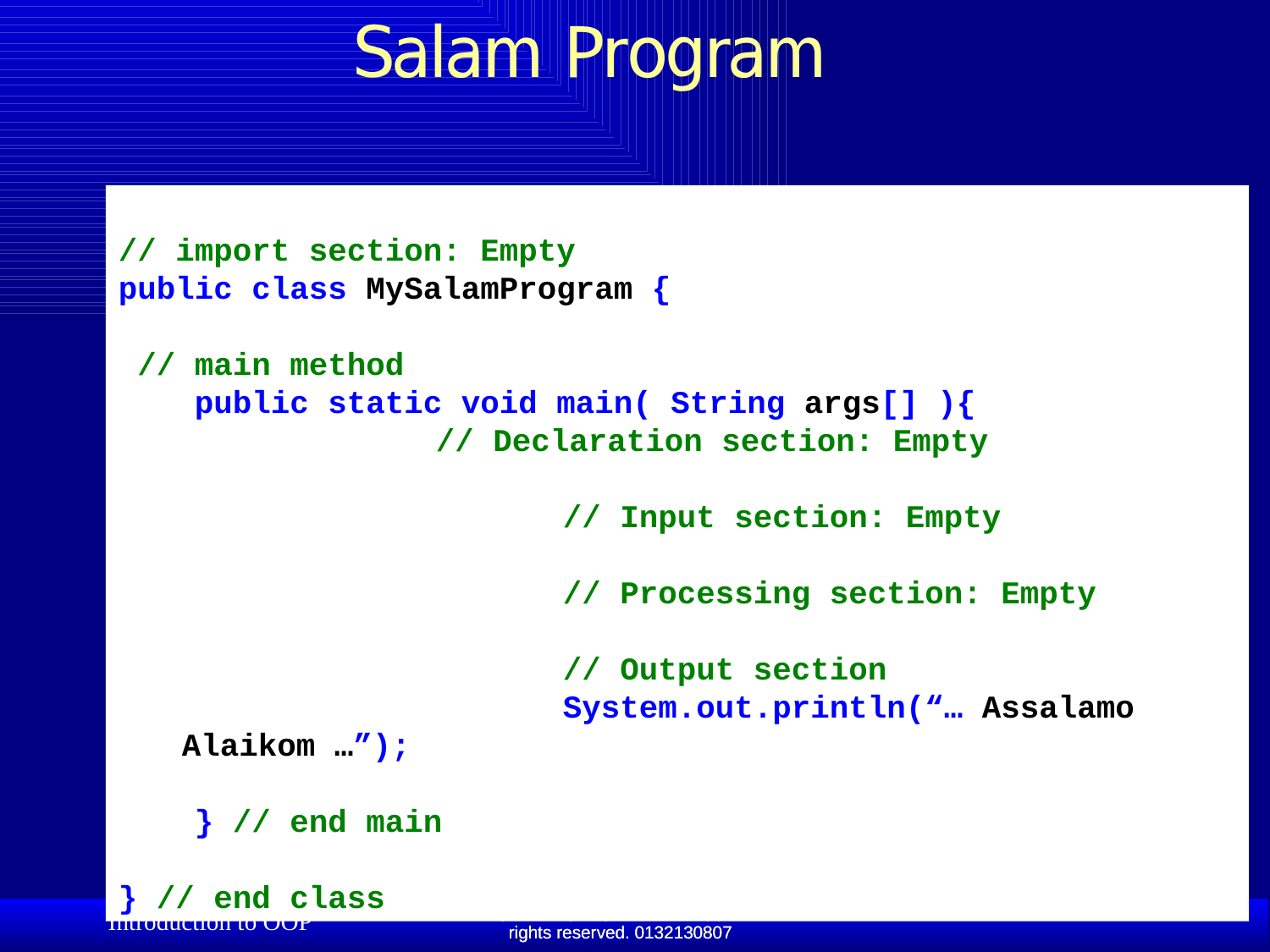

Salam Program

// import section: Empty
public class MySalamProgram {

 // main method
    public static void main( String args[] ){
    		// Declaration section: Empty

				// Input section: Empty

				// Processing section: Empty

				// Output section
				System.out.println(“… Assalamo Alaikom …”);

    } // end main

} // end class
Page 11
Dr. S. GANNOUNI & Dr.  A. TOUIR
Introduction to OOP